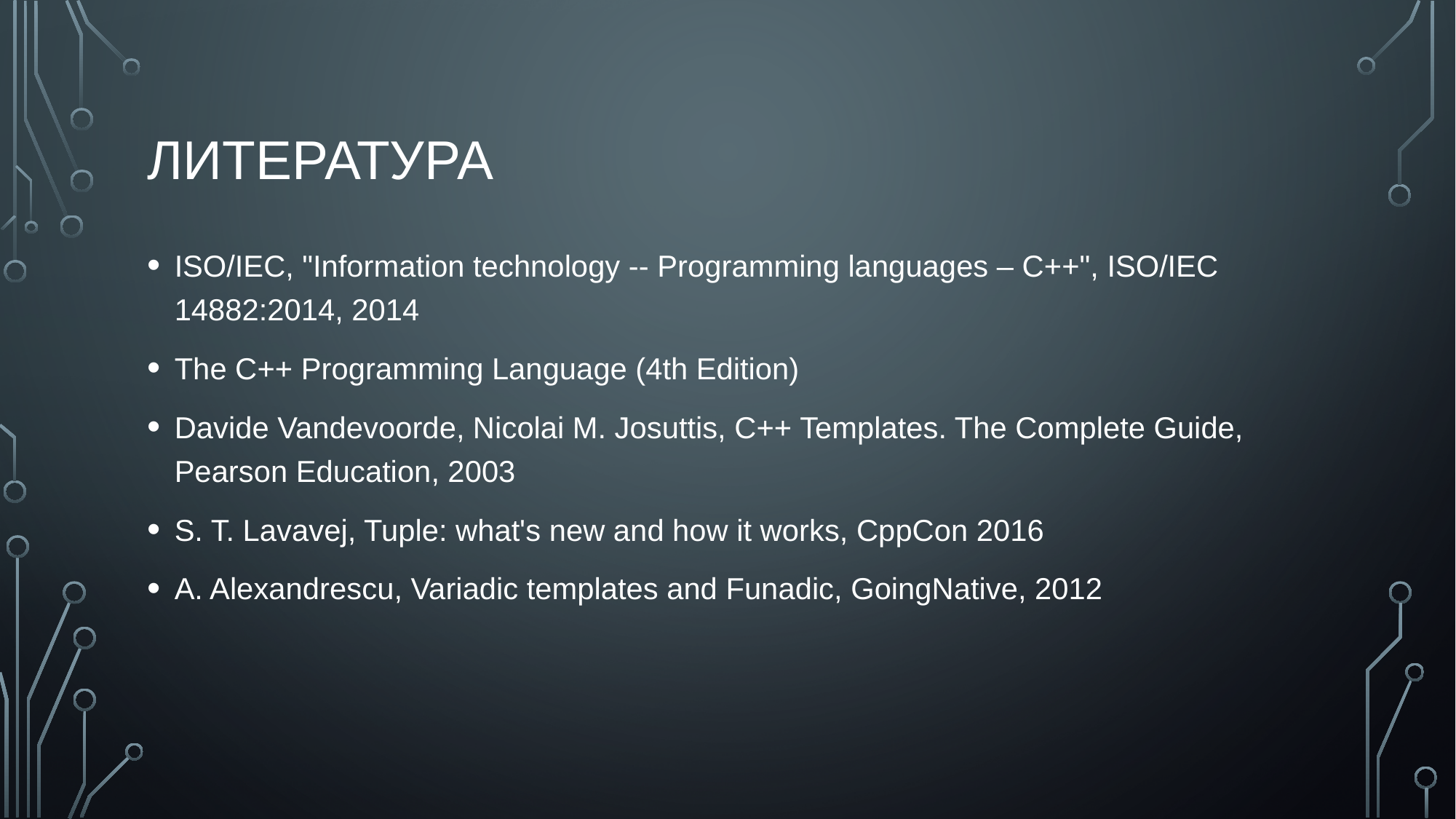

# литература
ISO/IEC, "Information technology -- Programming languages – C++", ISO/IEC 14882:2014, 2014
The C++ Programming Language (4th Edition)
Davide Vandevoorde, Nicolai M. Josuttis, C++ Templates. The Complete Guide, Pearson Education, 2003
S. T. Lavavej, Tuple: what's new and how it works, CppCon 2016
A. Alexandrescu, Variadic templates and Funadic, GoingNative, 2012